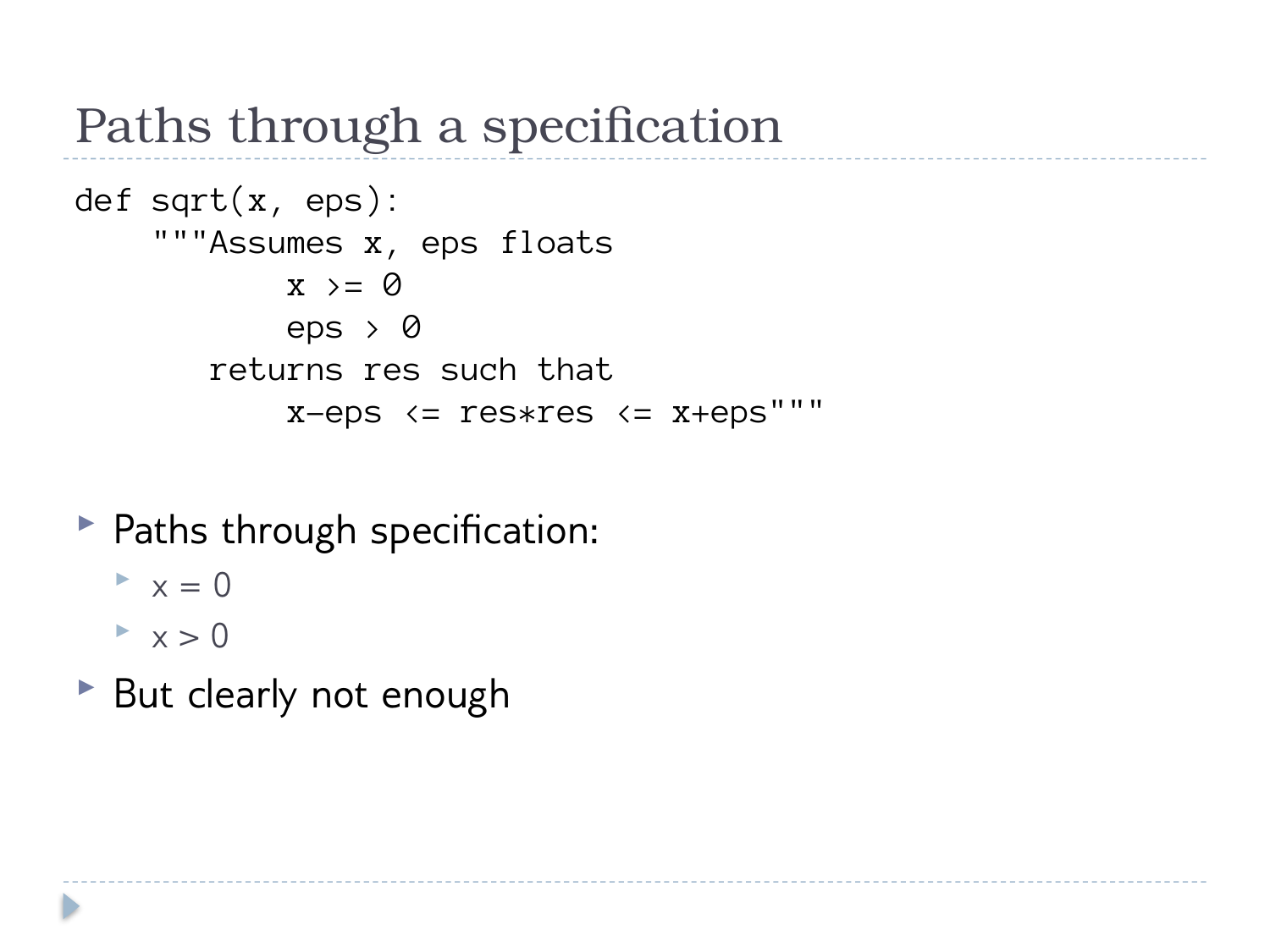

# Paths through a specification
def sqrt(x, eps):
    """Assumes x, eps floats
           x >= 0
           eps > 0
       returns res such that
           x-eps <= res*res <= x+eps"""

Paths through speciﬁcation:
x = 0
x > 0
But clearly not enough